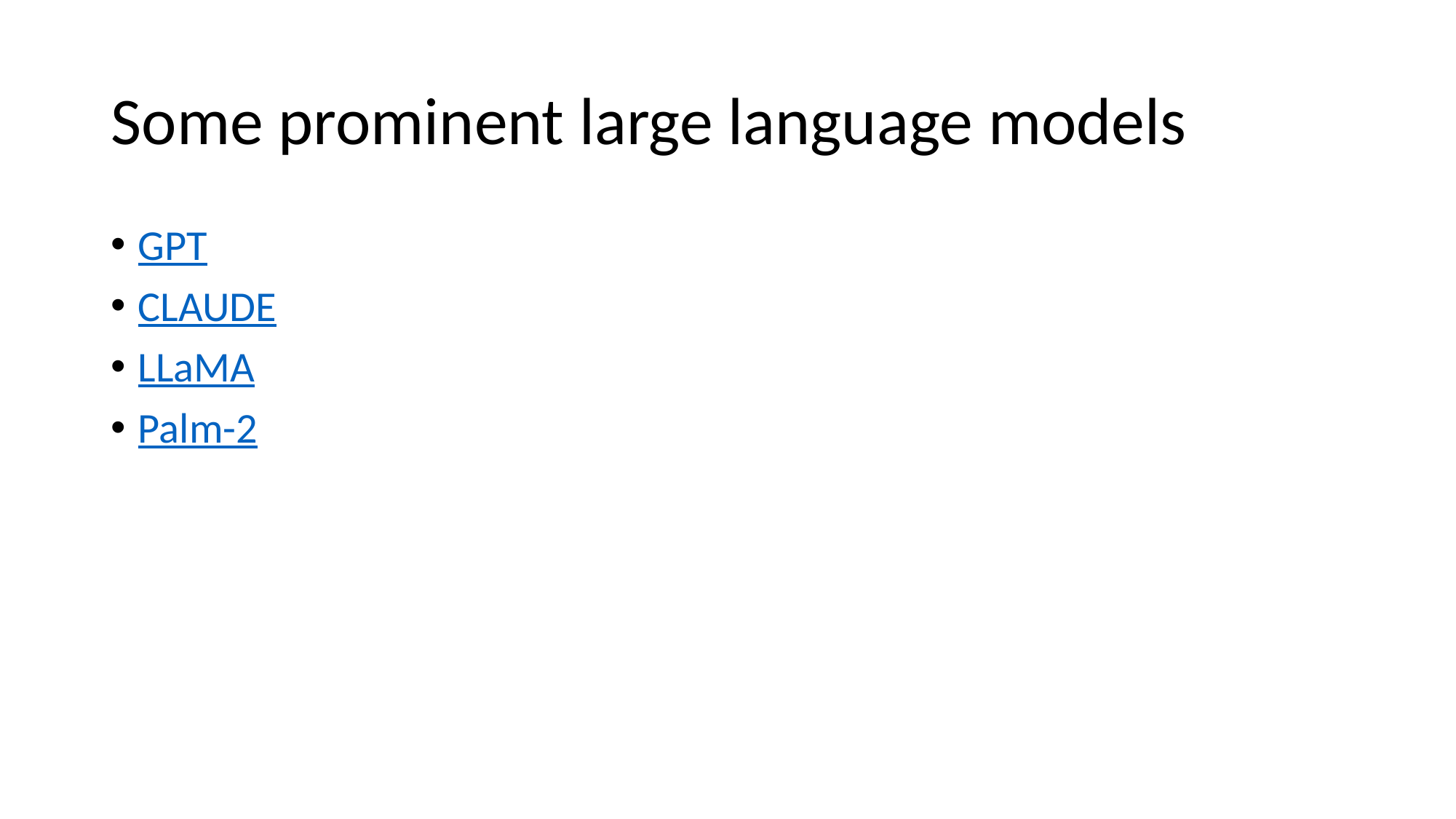

# Some prominent large language models
GPT
CLAUDE
LLaMA
Palm-2